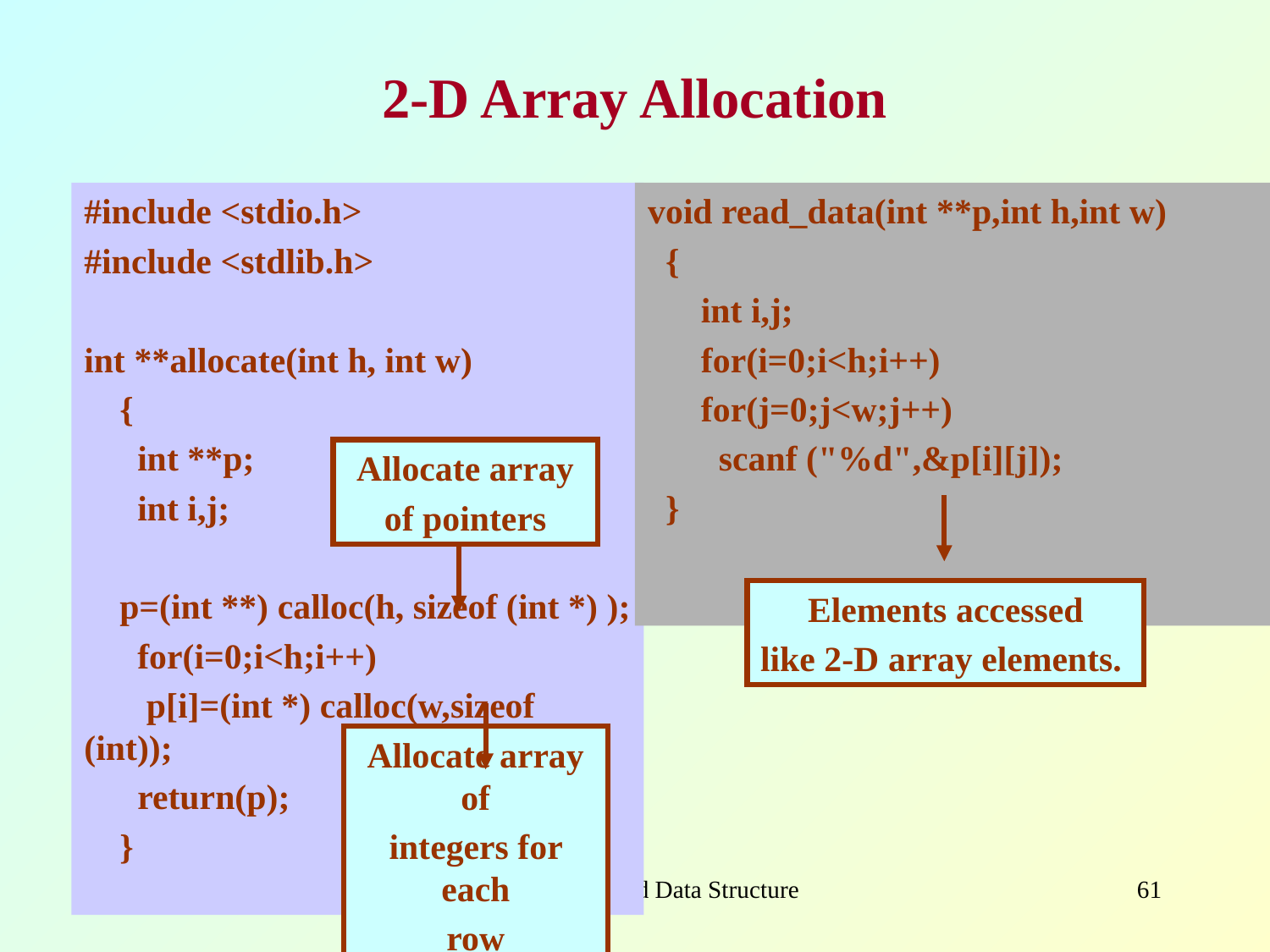

# 2-D Array Allocation
#include <stdio.h>
#include <stdlib.h>

int **allocate(int h, int w)
    {
      int **p;
      int i,j;

    p=(int **) calloc(h, sizeof (int *) );
      for(i=0;i<h;i++)
       p[i]=(int *) calloc(w,sizeof (int));
      return(p);
    }

void read_data(int **p,int h,int w)
  {
      int i,j;
      for(i=0;i<h;i++)
      for(j=0;j<w;j++)
        scanf ("%d",&p[i][j]);
  }

Allocate array
of pointers
Elements accessed
like 2-D array elements.
Allocate array of
integers for each
row
*
Programming and Data Structure
61